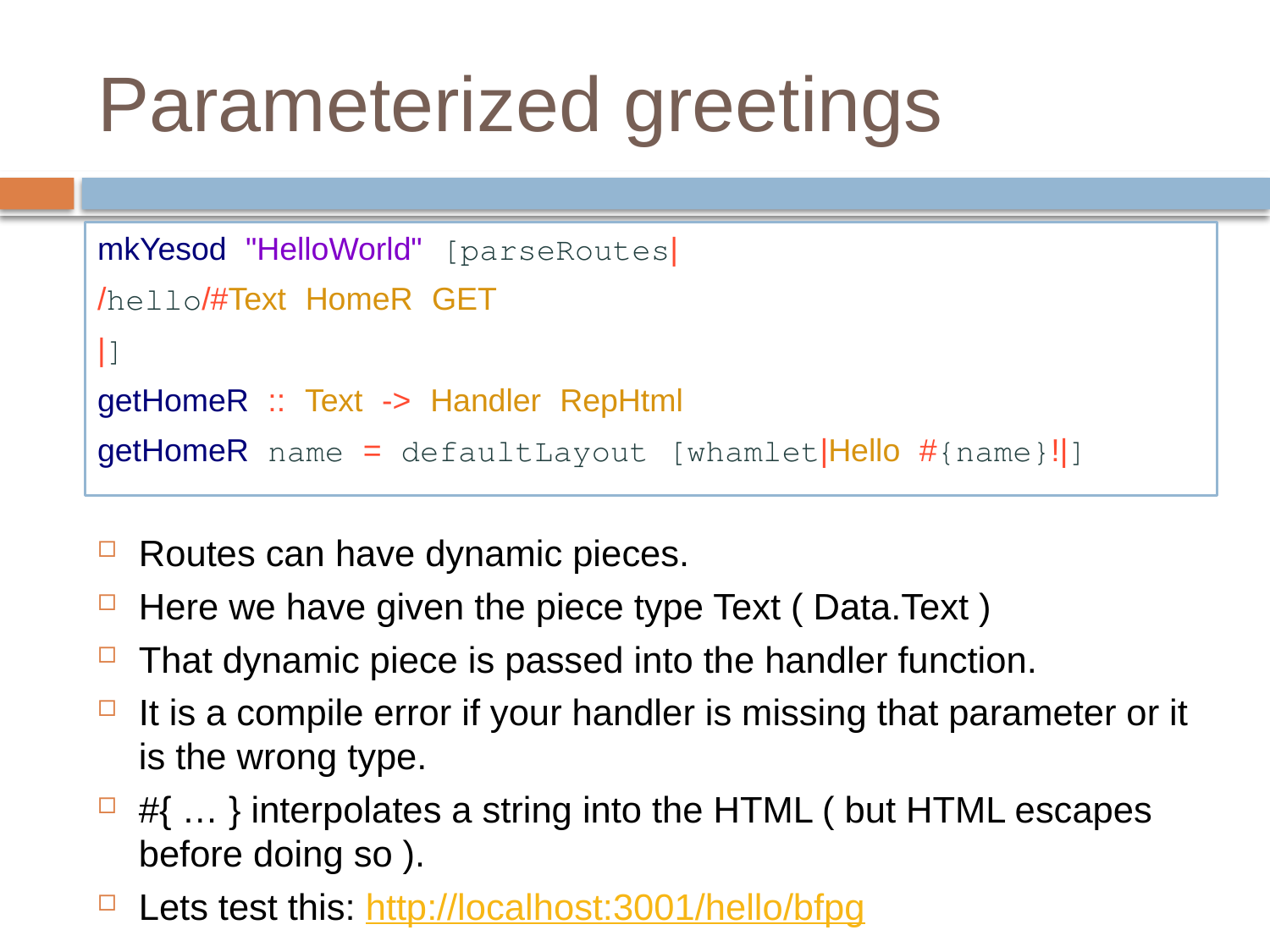

# Parameterized greetings
mkYesod "HelloWorld" [parseRoutes|
/hello/#Text HomeR GET
|]
getHomeR :: Text -> Handler RepHtml
getHomeR name = defaultLayout [whamlet|Hello #{name}!|]
Routes can have dynamic pieces.
Here we have given the piece type Text ( Data.Text )
That dynamic piece is passed into the handler function.
It is a compile error if your handler is missing that parameter or it is the wrong type.
#{ … } interpolates a string into the HTML ( but HTML escapes before doing so ).
Lets test this: http://localhost:3001/hello/bfpg